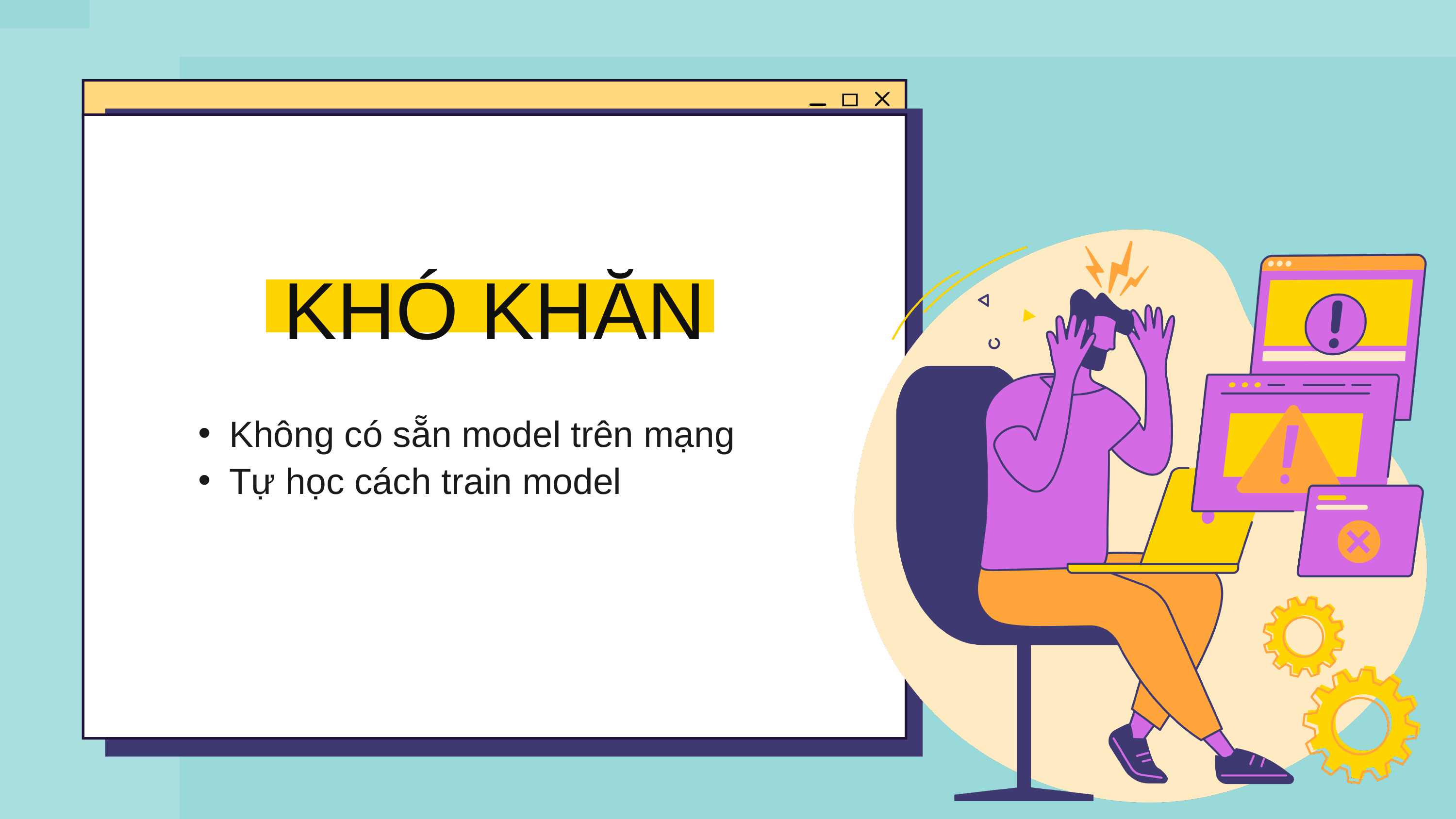

KHÓ KHĂN

Không có sẵn model trên mạng
Tự học cách train model